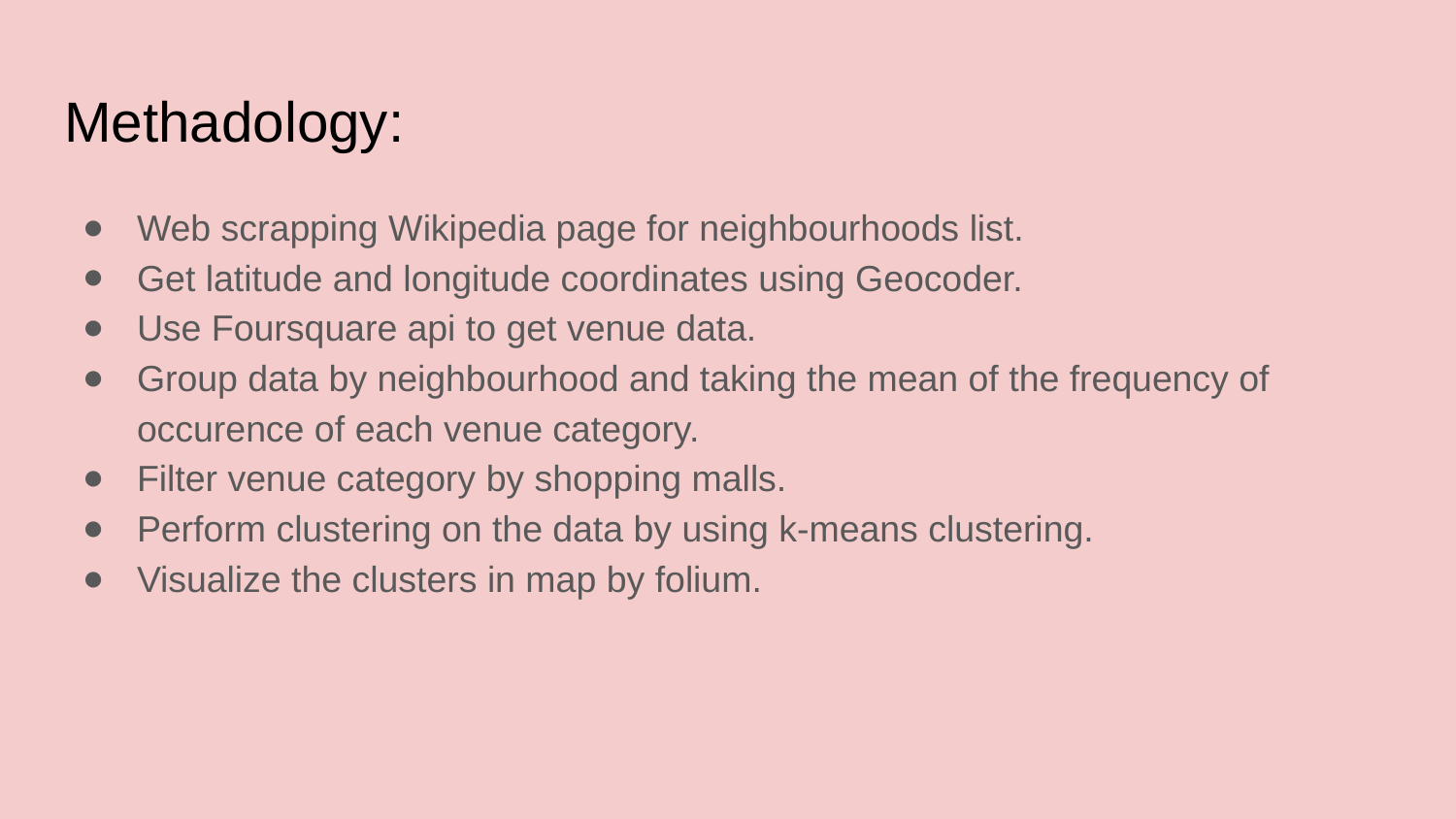

# Methadology:
Web scrapping Wikipedia page for neighbourhoods list.
Get latitude and longitude coordinates using Geocoder.
Use Foursquare api to get venue data.
Group data by neighbourhood and taking the mean of the frequency of occurence of each venue category.
Filter venue category by shopping malls.
Perform clustering on the data by using k-means clustering.
Visualize the clusters in map by folium.